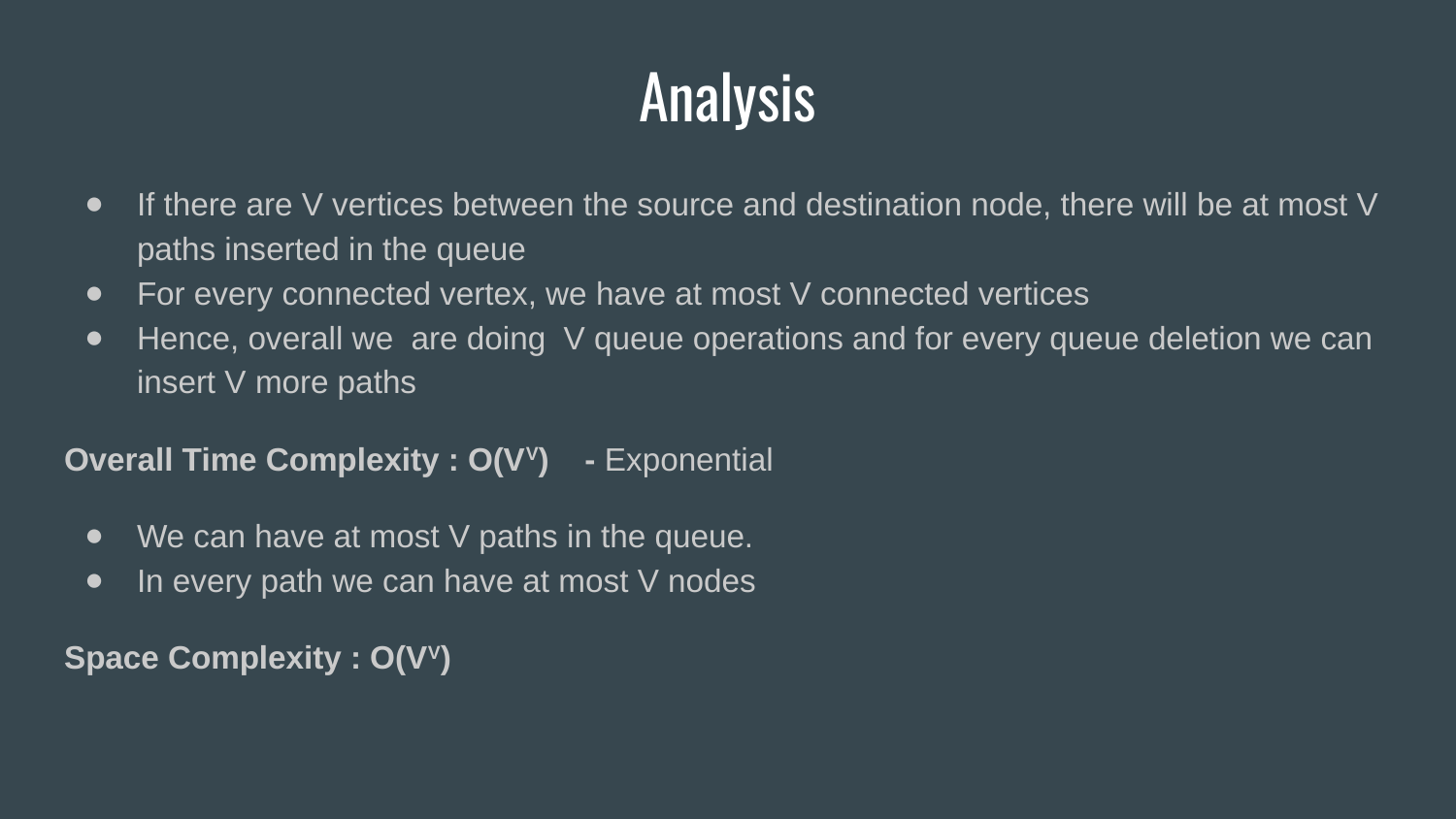

Analysis
If there are V vertices between the source and destination node, there will be at most V paths inserted in the queue
For every connected vertex, we have at most V connected vertices
Hence, overall we  are doing  V queue operations and for every queue deletion we can insert V more paths
Overall Time Complexity : O(VV)    - Exponential
We can have at most V paths in the queue.
In every path we can have at most V nodes
Space Complexity : O(VV)